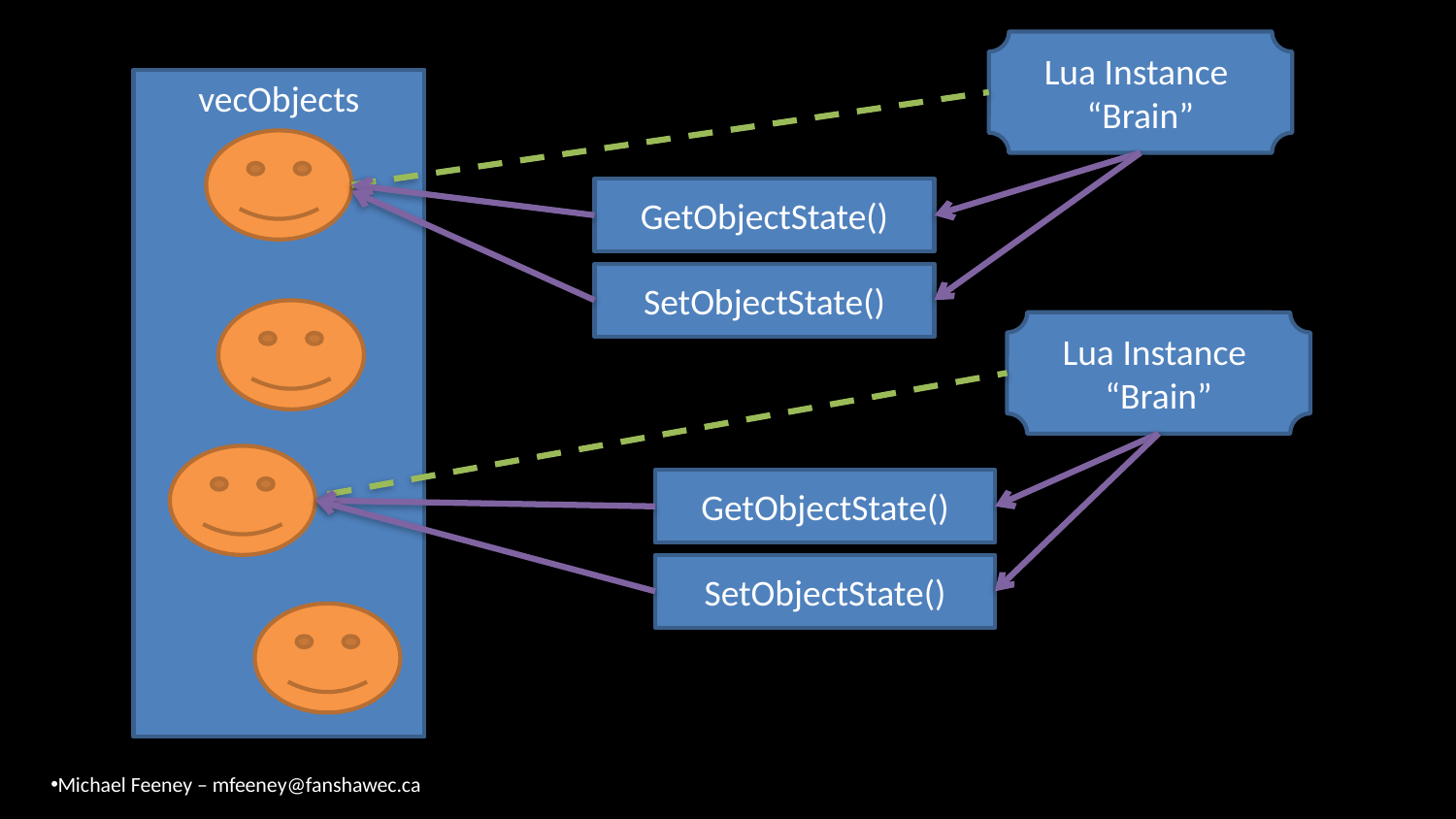

Lua Instance
“Brain”
vecObjects

GetObjectState()
SetObjectState()

Lua Instance
“Brain”

GetObjectState()
SetObjectState()